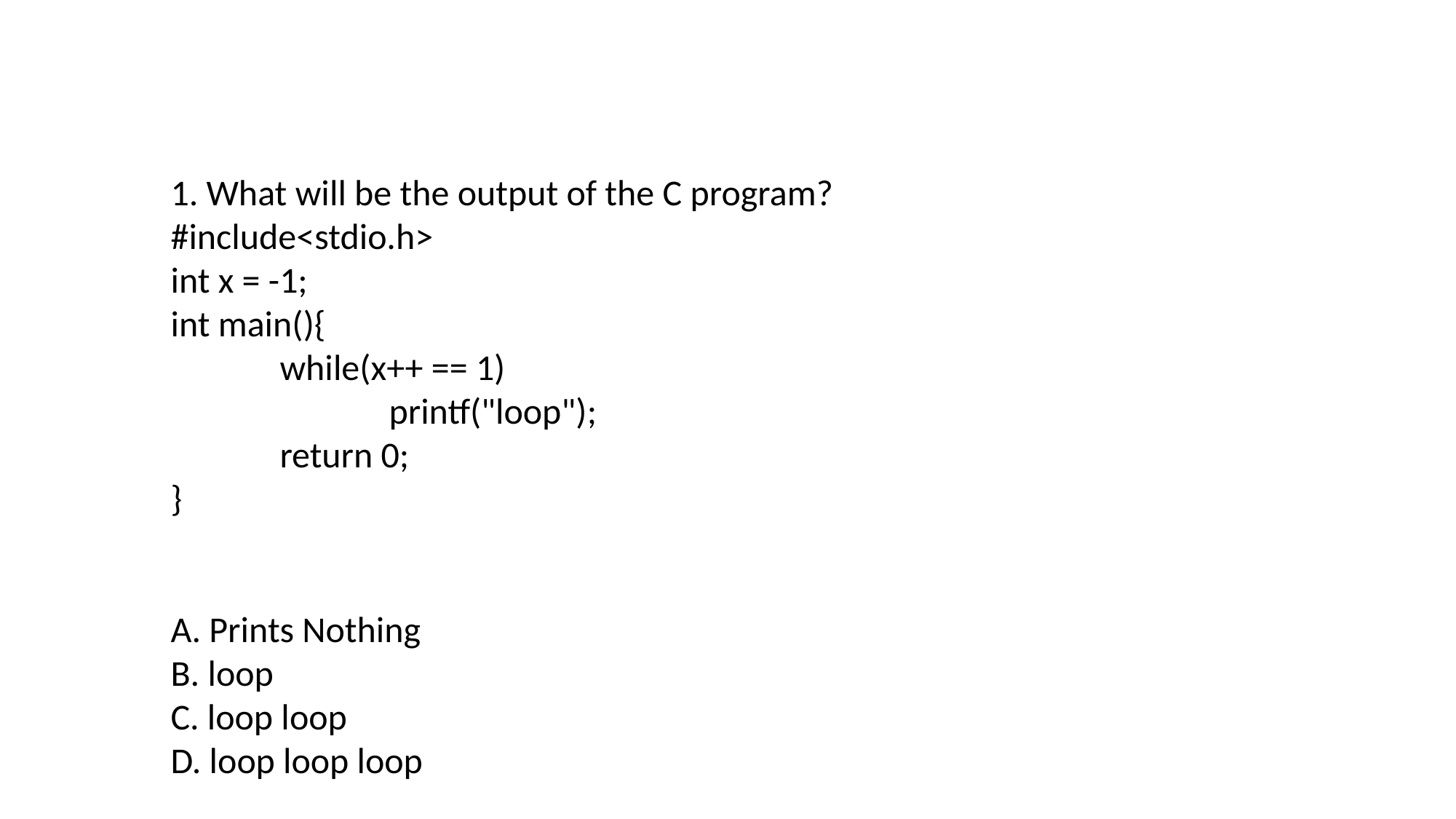

1. What will be the output of the C program?
#include<stdio.h>
int x = -1;
int main(){
	while(x++ == 1)
		printf("loop");
	return 0;
}

A. Prints Nothing
B. loop
C. loop loop
D. loop loop loop